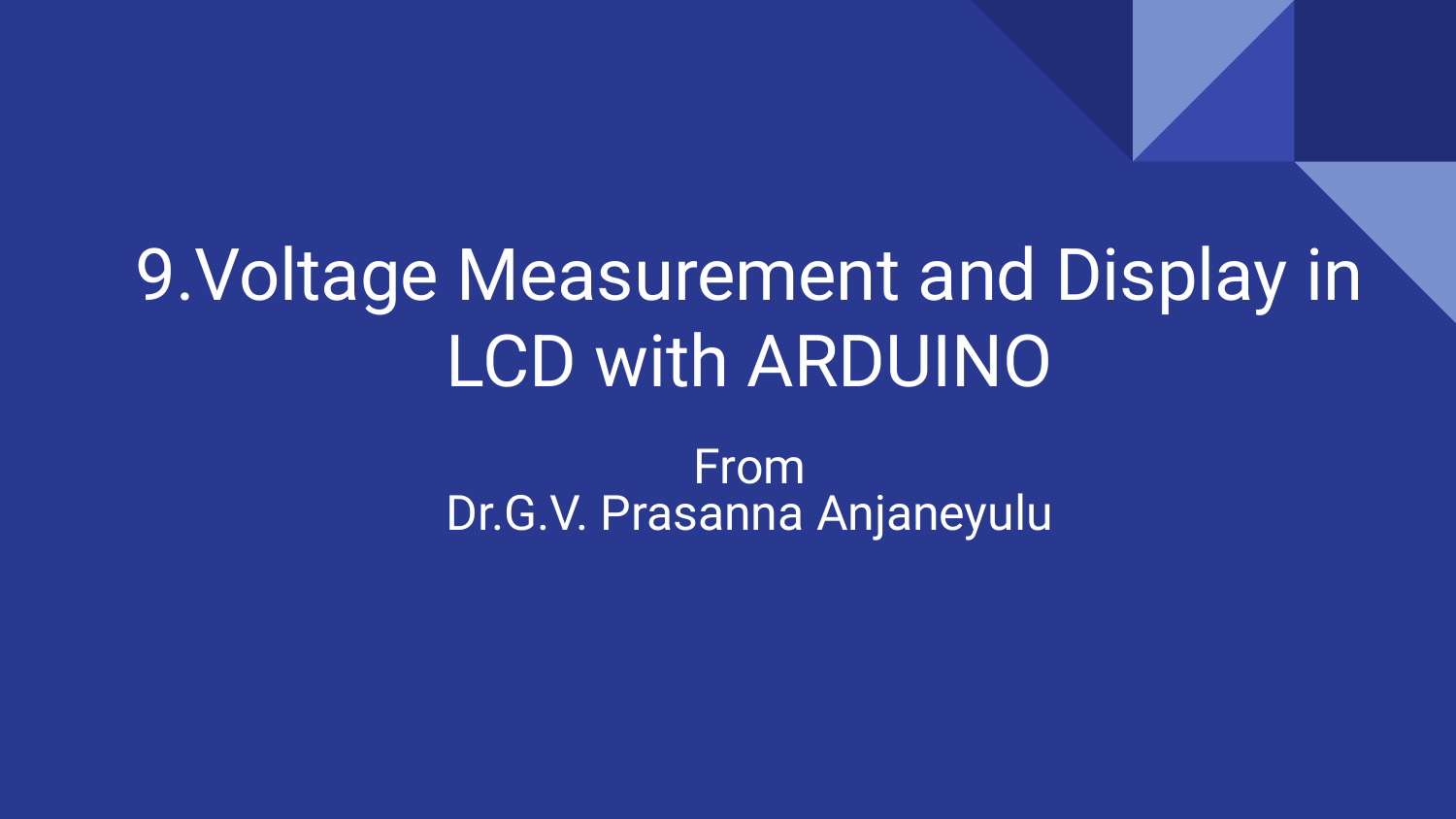

# 9.Voltage Measurement and Display in LCD with ARDUINO
Dr. G. V. Prasanna Anjaneyulu
From
Dr.G.V. Prasanna Anjaneyulu